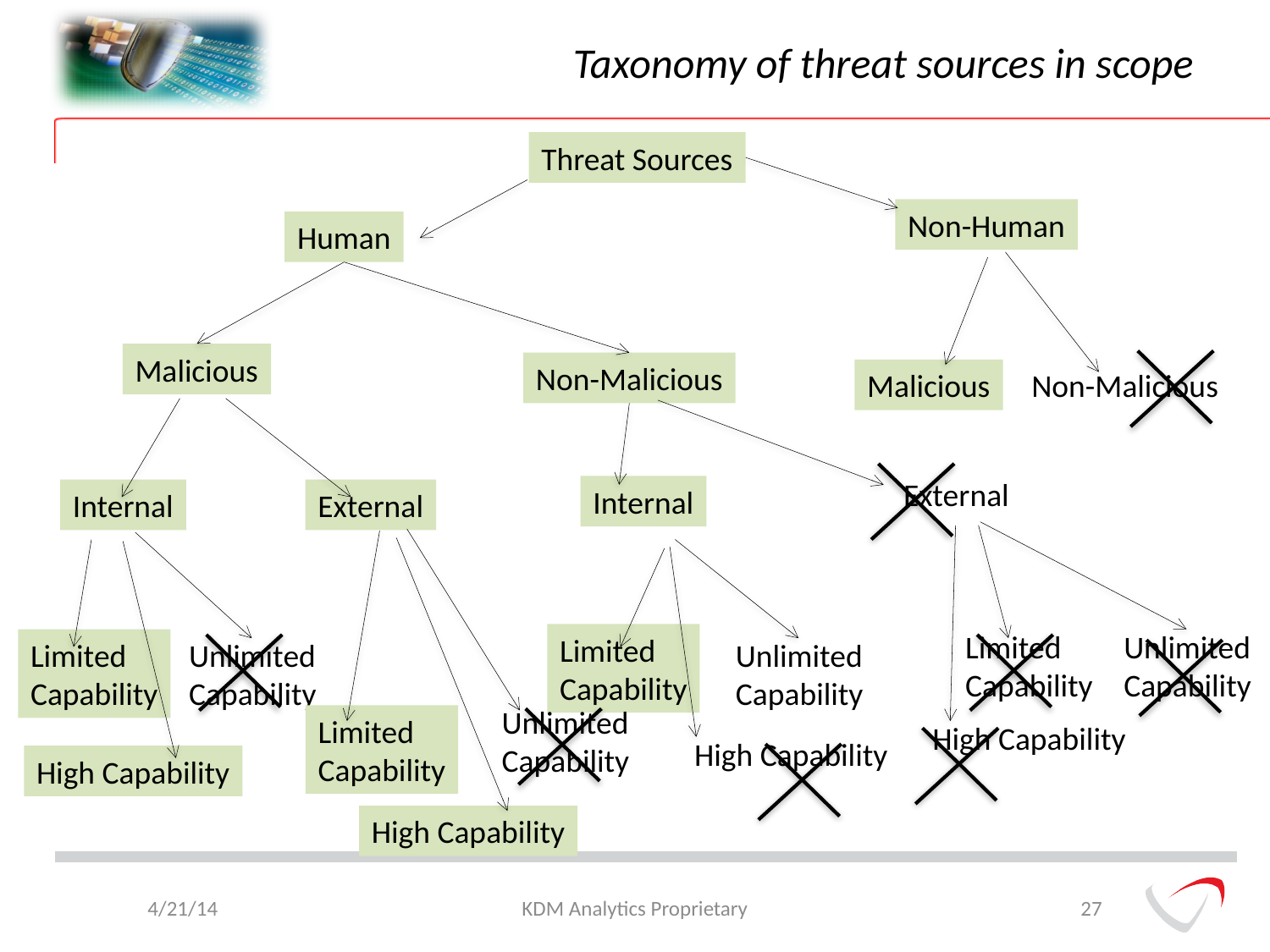

# Taxonomy of threat sources in scope
Threat Sources
Non-Human
Human
Malicious
Non-Malicious
Malicious
Non-Malicious
External
Internal
Internal
External
Limited
Capability
Unlimited
Capability
Limited
Capability
Limited
Capability
Unlimited
Capability
Unlimited
Capability
Unlimited
Capability
Limited
Capability
High Capability
High Capability
High Capability
High Capability